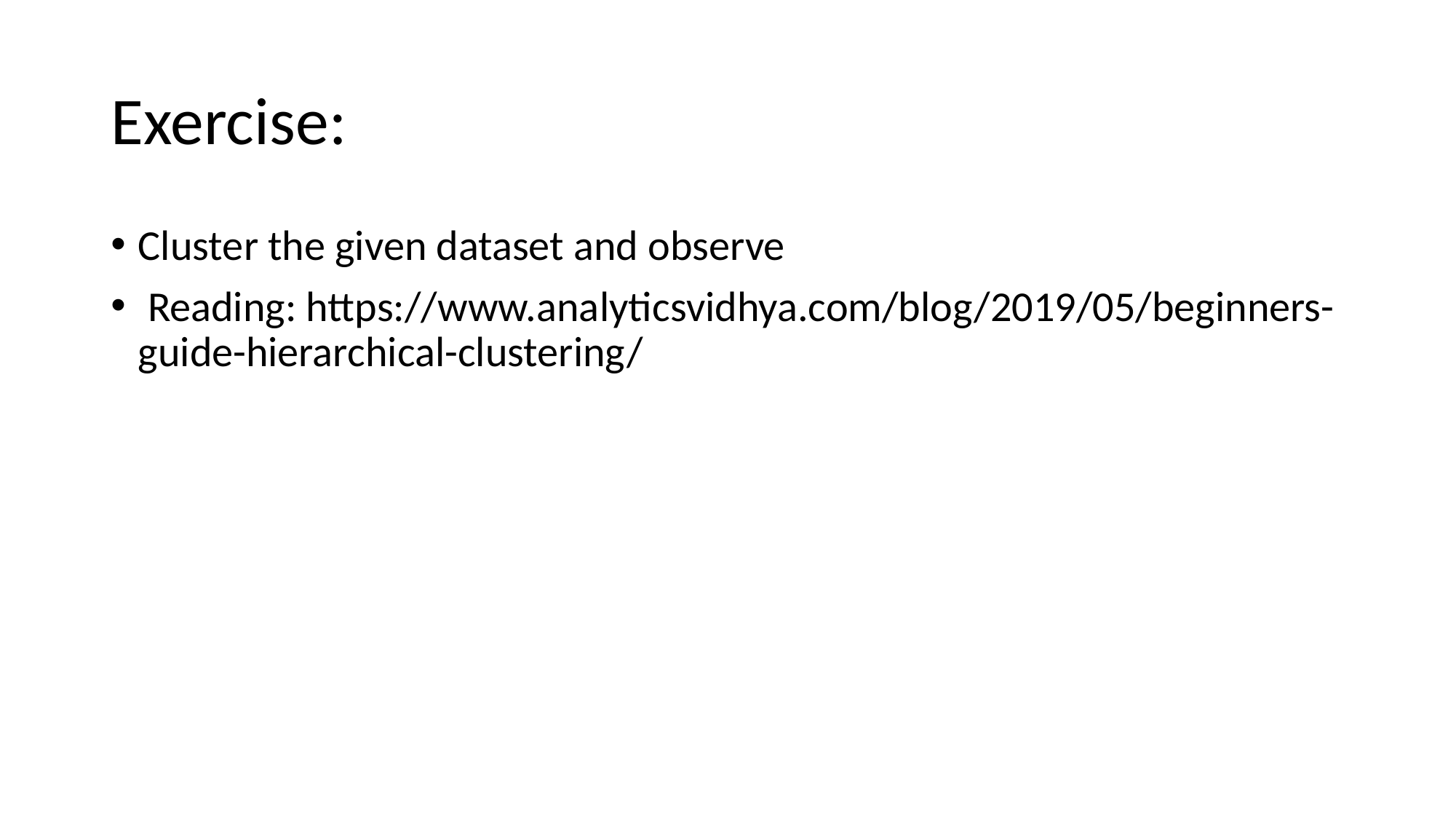

# Exercise:
Cluster the given dataset and observe
 Reading: https://www.analyticsvidhya.com/blog/2019/05/beginners-guide-hierarchical-clustering/